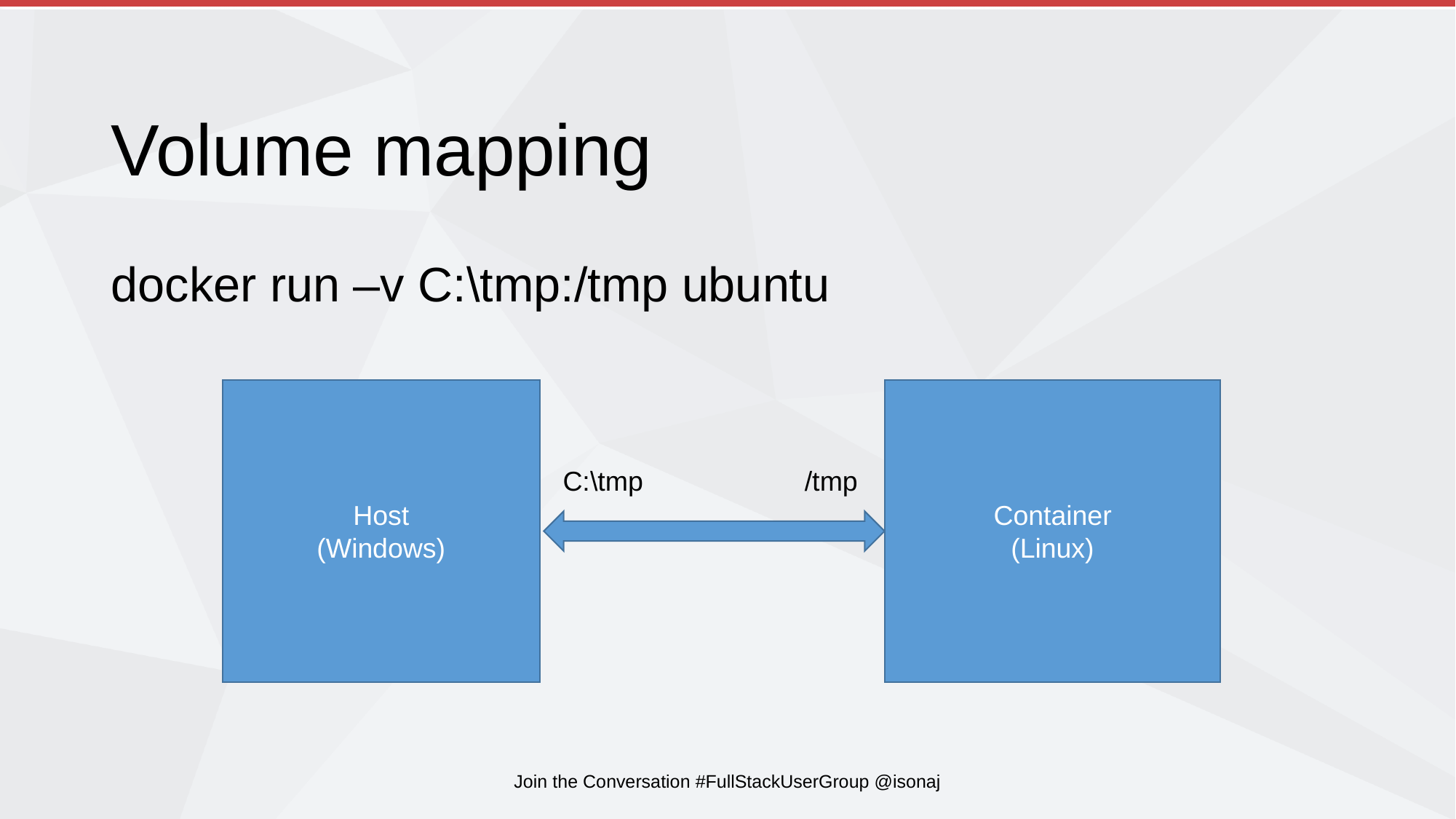

# Volume mapping
docker run –v C:\tmp:/tmp ubuntu
Container
(Linux)
Host
(Windows)
C:\tmp
/tmp

Join the Conversation #FullStackUserGroup @isonaj